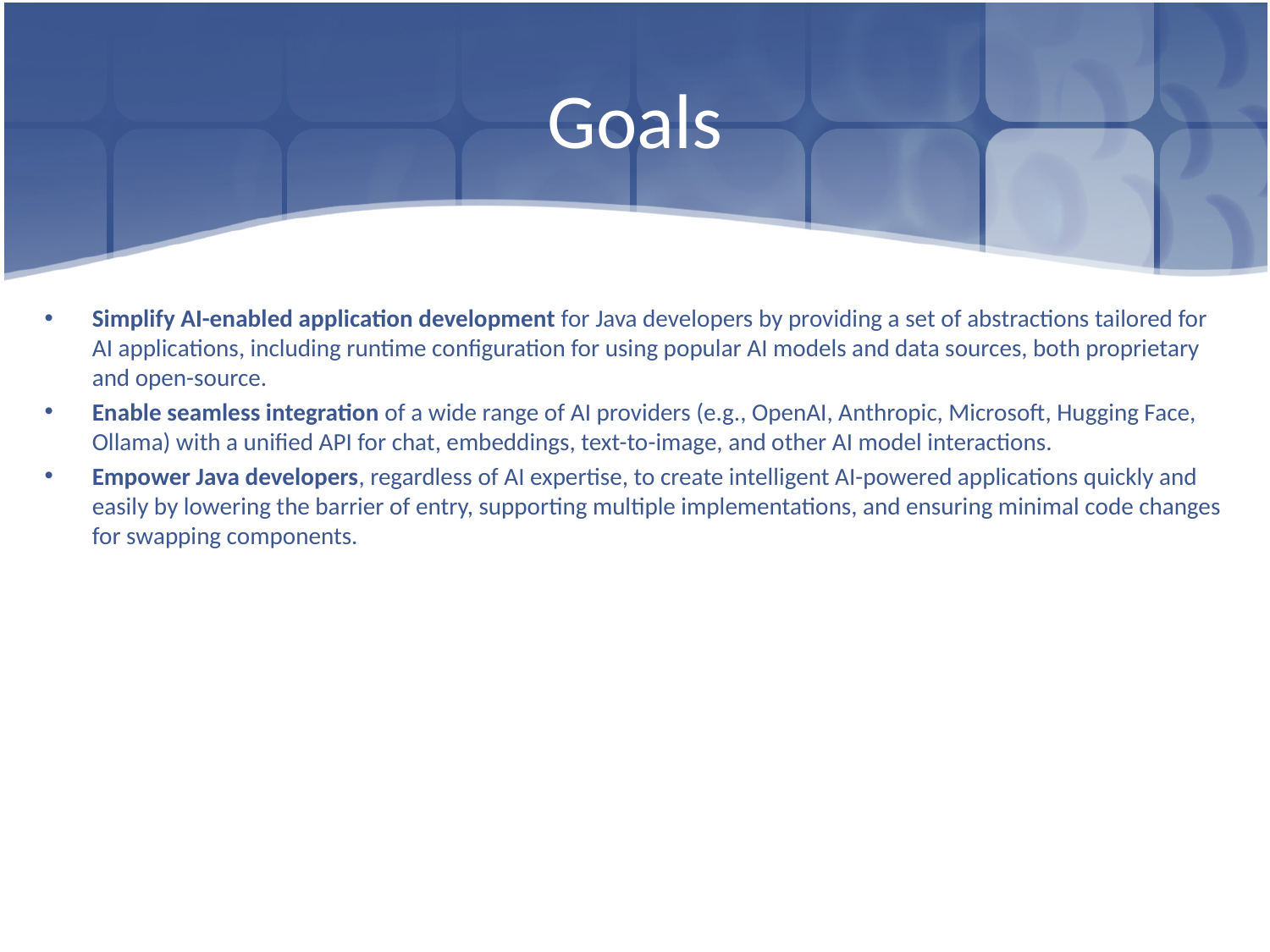

# Goals
Simplify AI-enabled application development for Java developers by providing a set of abstractions tailored for AI applications, including runtime configuration for using popular AI models and data sources, both proprietary and open-source.
Enable seamless integration of a wide range of AI providers (e.g., OpenAI, Anthropic, Microsoft, Hugging Face, Ollama) with a unified API for chat, embeddings, text-to-image, and other AI model interactions.
Empower Java developers, regardless of AI expertise, to create intelligent AI-powered applications quickly and easily by lowering the barrier of entry, supporting multiple implementations, and ensuring minimal code changes for swapping components.